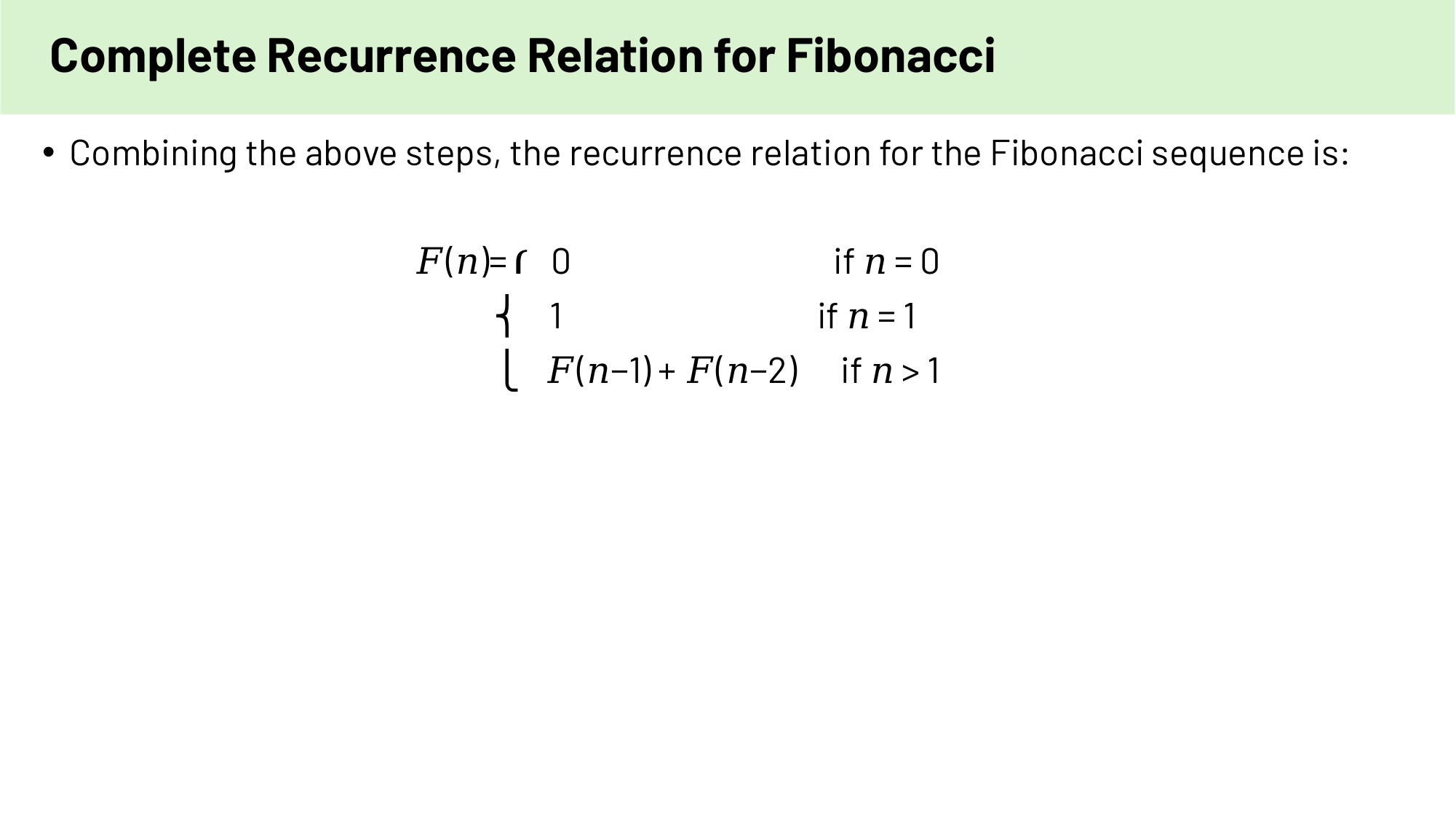

# Complete Recurrence Relation for Fibonacci
Combining the above steps, the recurrence relation for the Fibonacci sequence is:

                                               𝐹(𝑛)=⎧   0                                    if 𝑛 = 0
                                                              ⎨    1                                   if 𝑛 = 1
                                                              ⎩    𝐹(𝑛−1) + 𝐹(𝑛−2)      if 𝑛 > 1